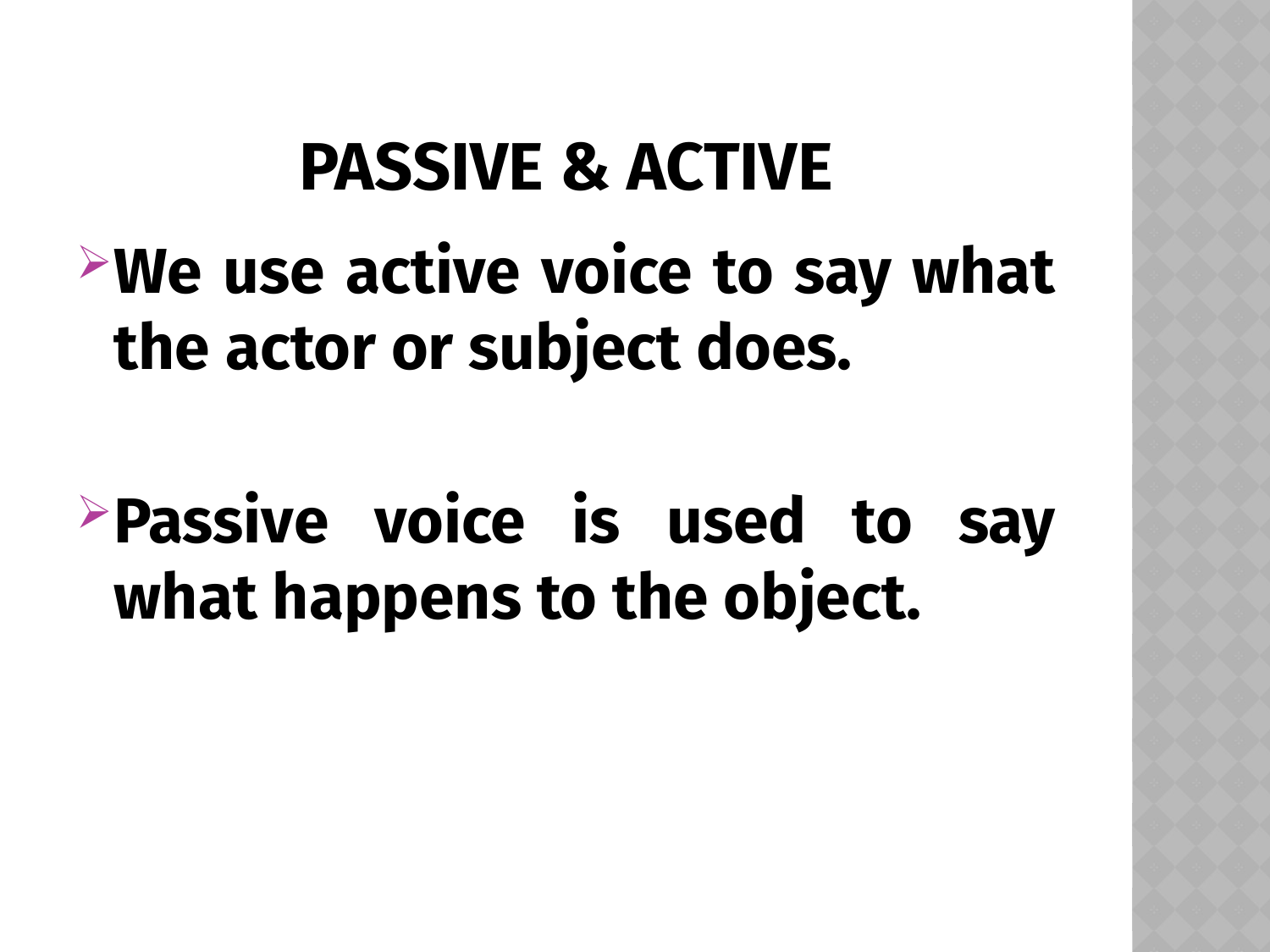

# Passive & active
We use active voice to say what the actor or subject does.

Passive voice is used to say what happens to the object.